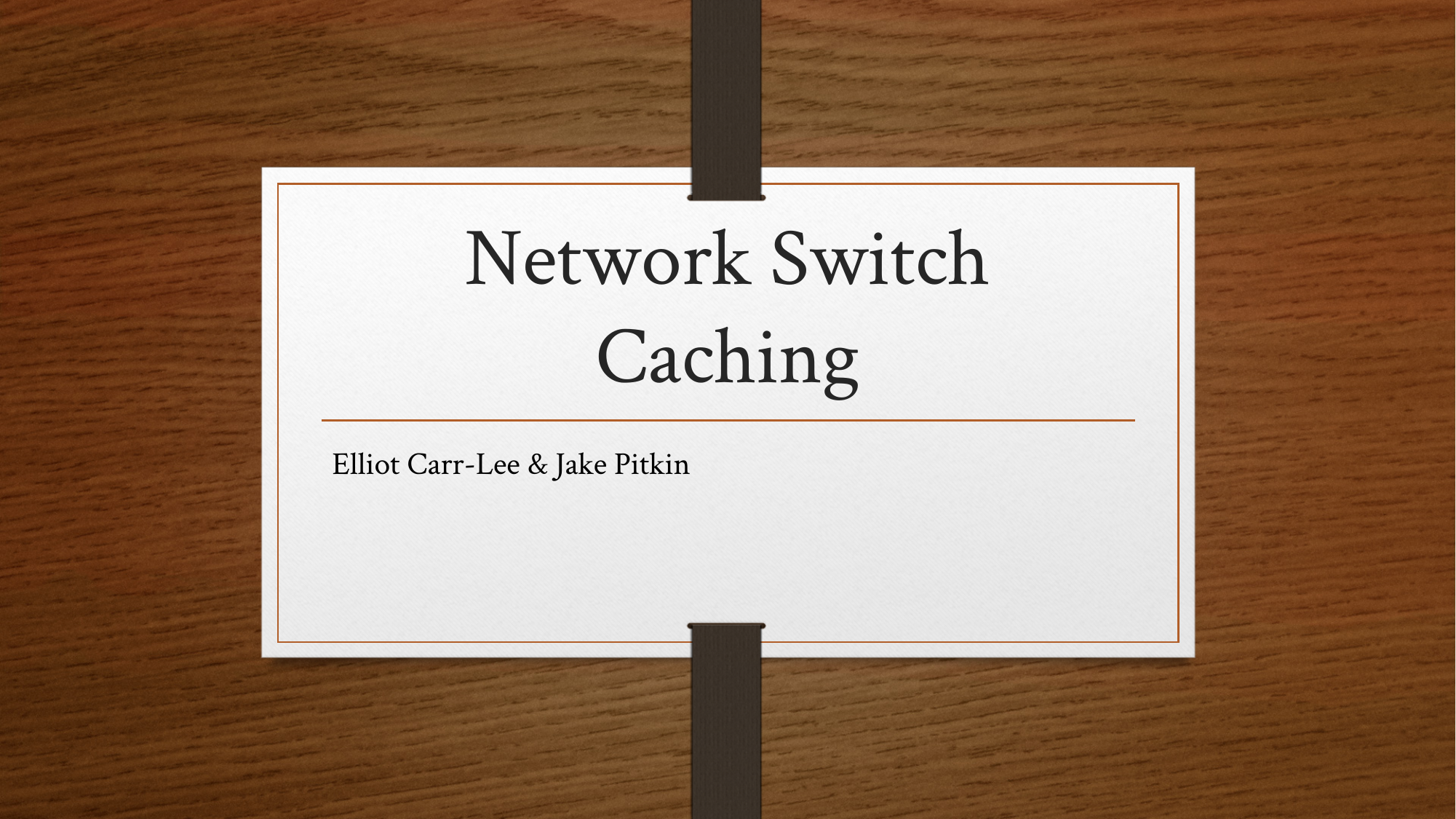

# Network Switch Caching
Elliot Carr-Lee & Jake Pitkin